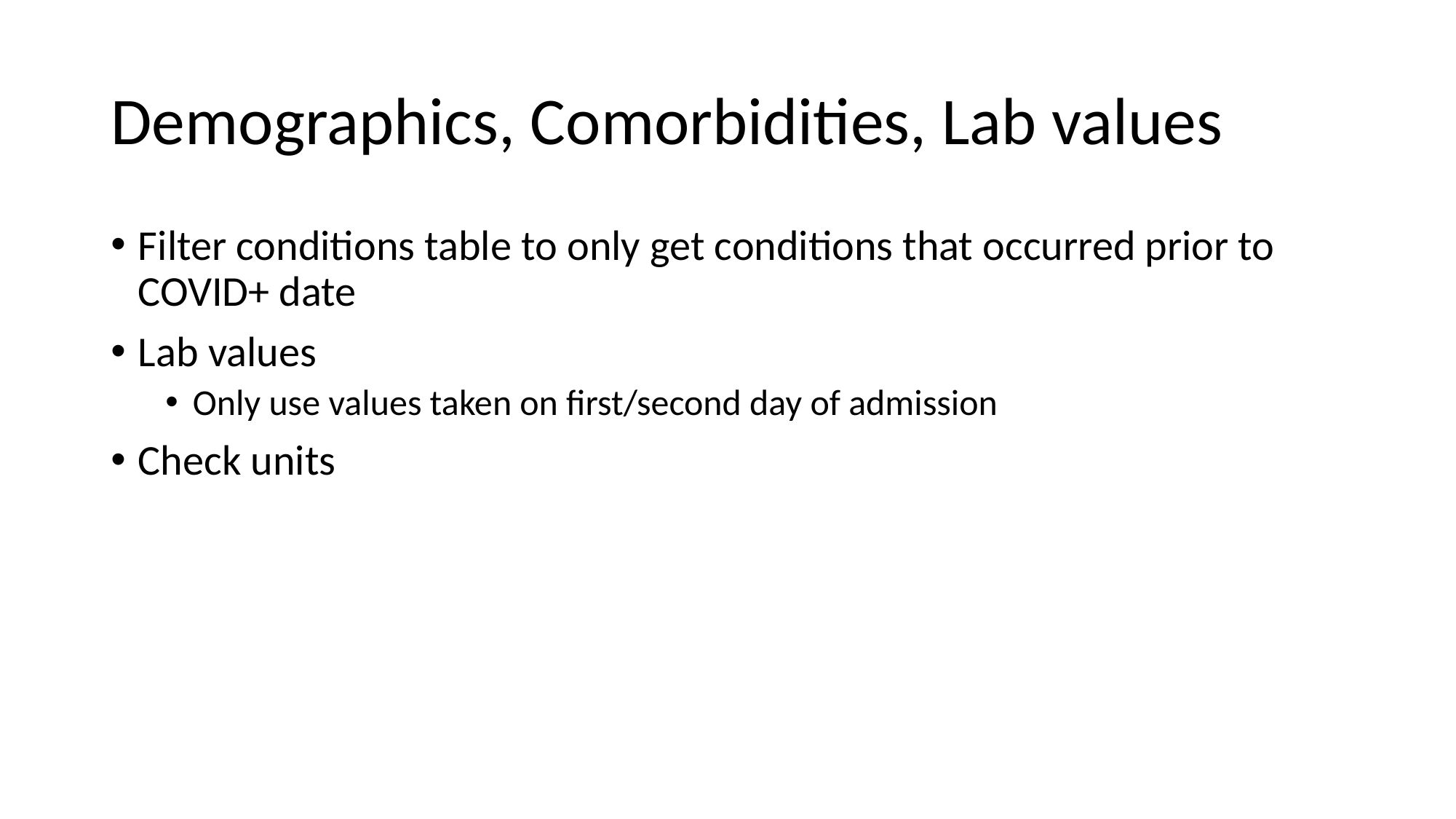

# Demographics, Comorbidities, Lab values
Filter conditions table to only get conditions that occurred prior to COVID+ date
Lab values
Only use values taken on first/second day of admission
Check units